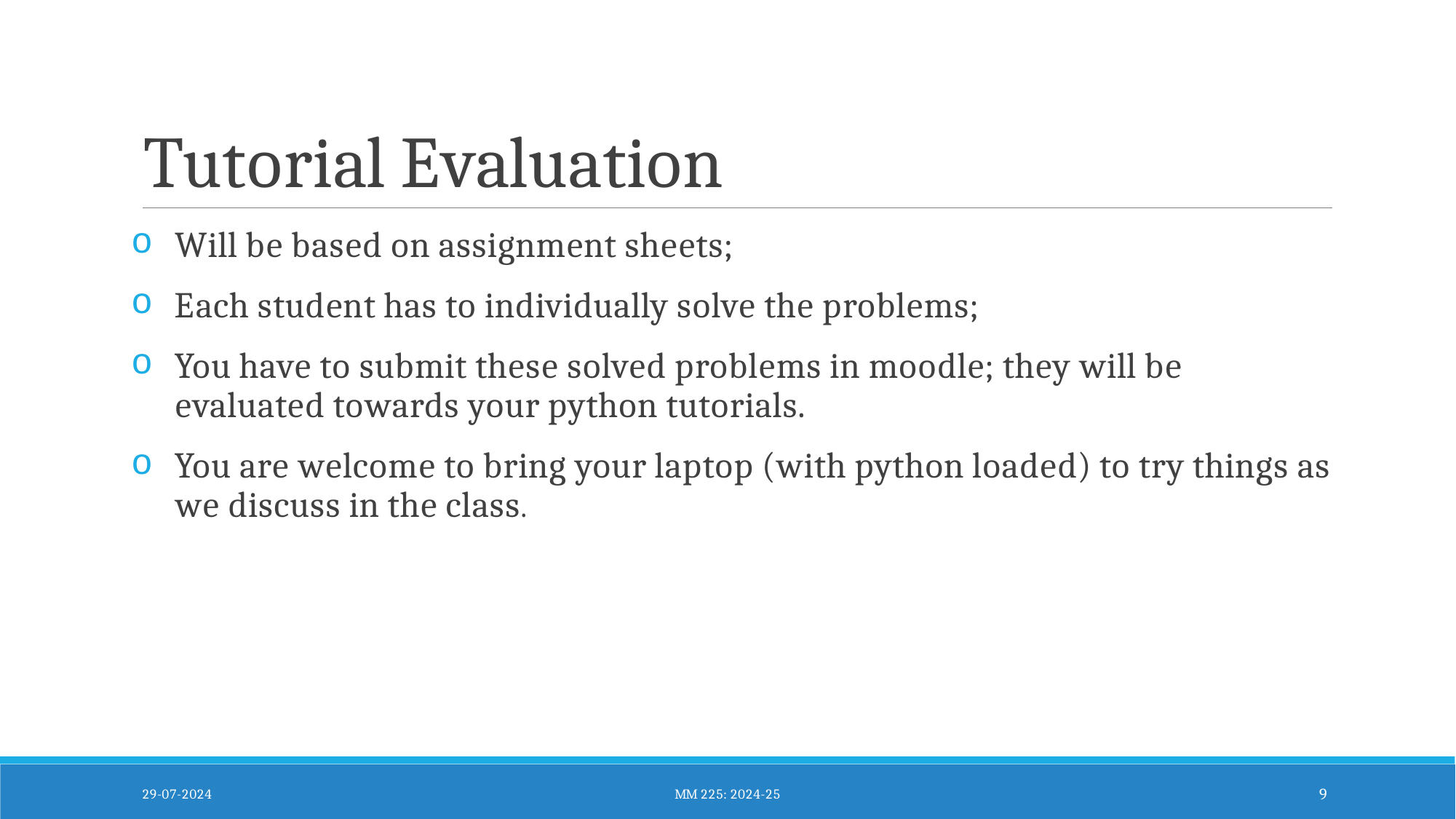

# Tutorial Evaluation
Will be based on assignment sheets;
Each student has to individually solve the problems;
You have to submit these solved problems in moodle; they will be evaluated towards your python tutorials.
You are welcome to bring your laptop (with python loaded) to try things as we discuss in the class.
29-07-2024
MM 225: 2024-25
9